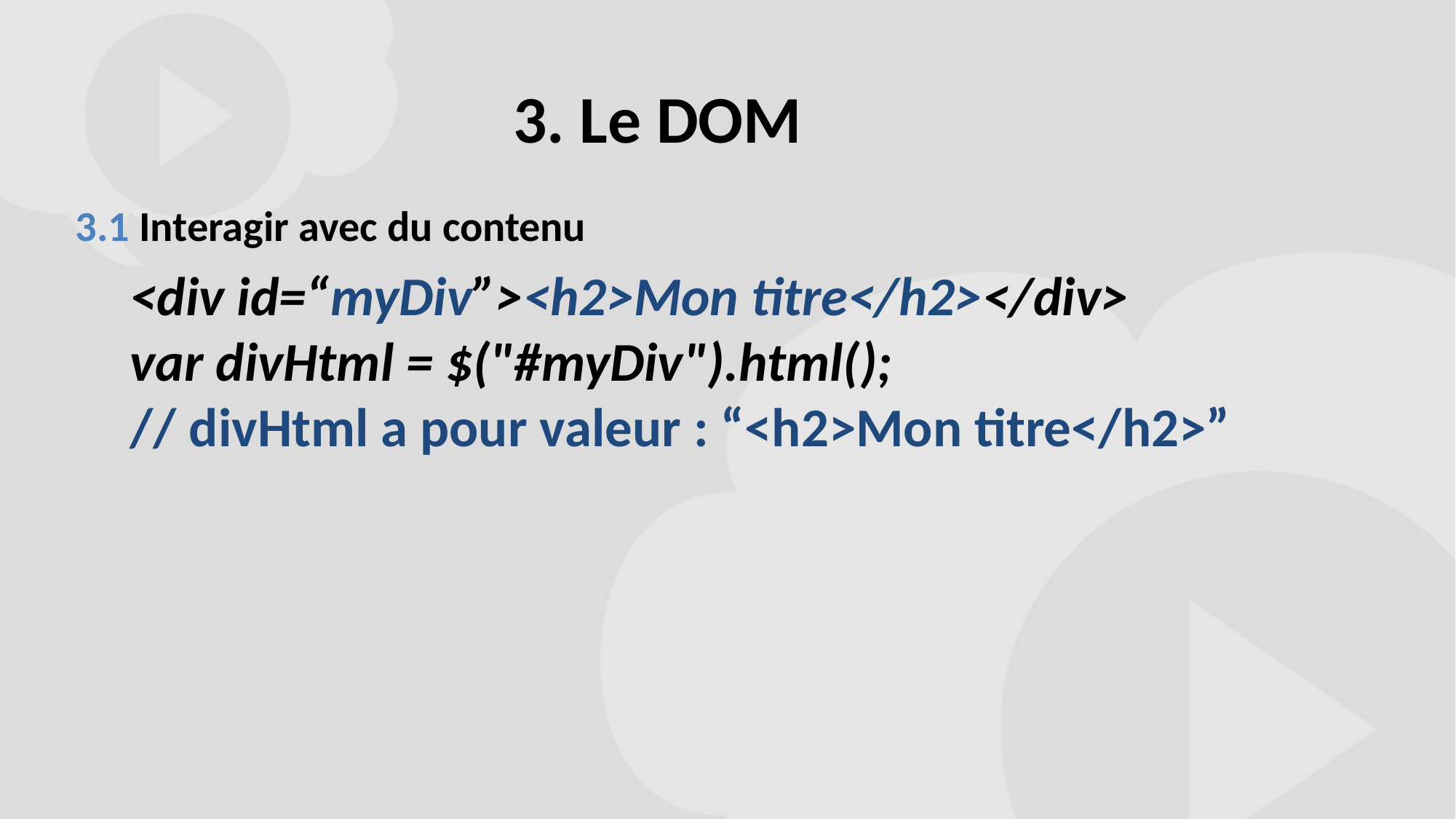

# 3. Le DOM
3.1 Interagir avec du contenu
<div id=“myDiv”><h2>Mon titre</h2></div>
var divHtml = $("#myDiv").html();
// divHtml a pour valeur : “<h2>Mon titre</h2>”